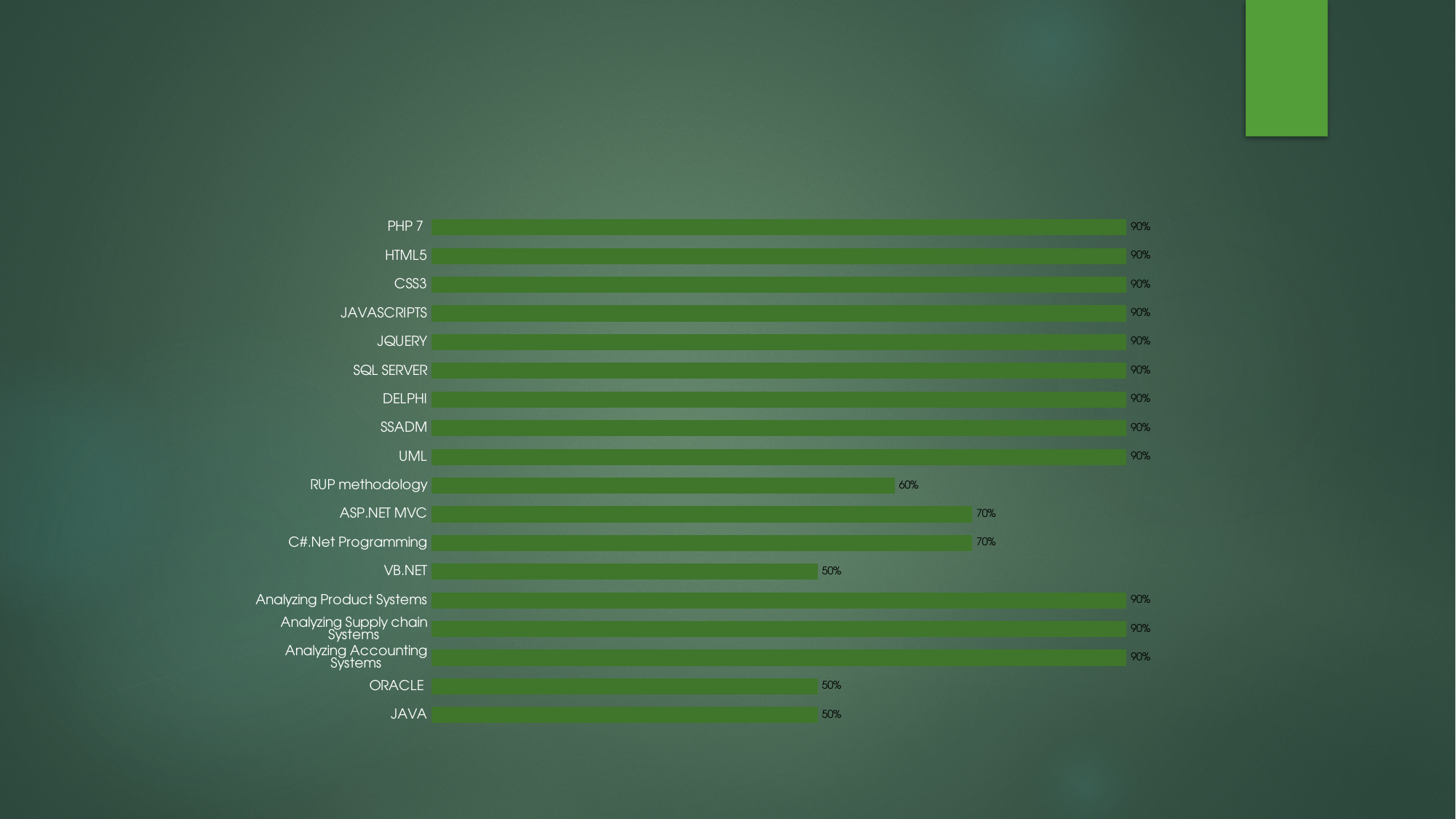

### Chart

| Category | Series 1 |
|---|---|
| JAVA | 0.5 |
| ORACLE  | 0.5 |
| Analyzing Accounting Systems | 0.9 |
| Analyzing Supply chain Systems | 0.9 |
| Analyzing Product Systems | 0.9 |
| VB.NET | 0.5 |
| C#.Net Programming | 0.7 |
| ASP.NET MVC | 0.7 |
| RUP methodology | 0.6 |
| UML | 0.9 |
| SSADM | 0.9 |
| DELPHI | 0.9 |
| SQL SERVER | 0.9 |
| JQUERY | 0.9 |
| JAVASCRIPTS | 0.9 |
| CSS3 | 0.9 |
| HTML5 | 0.9 |
| PHP 7  | 0.9 |